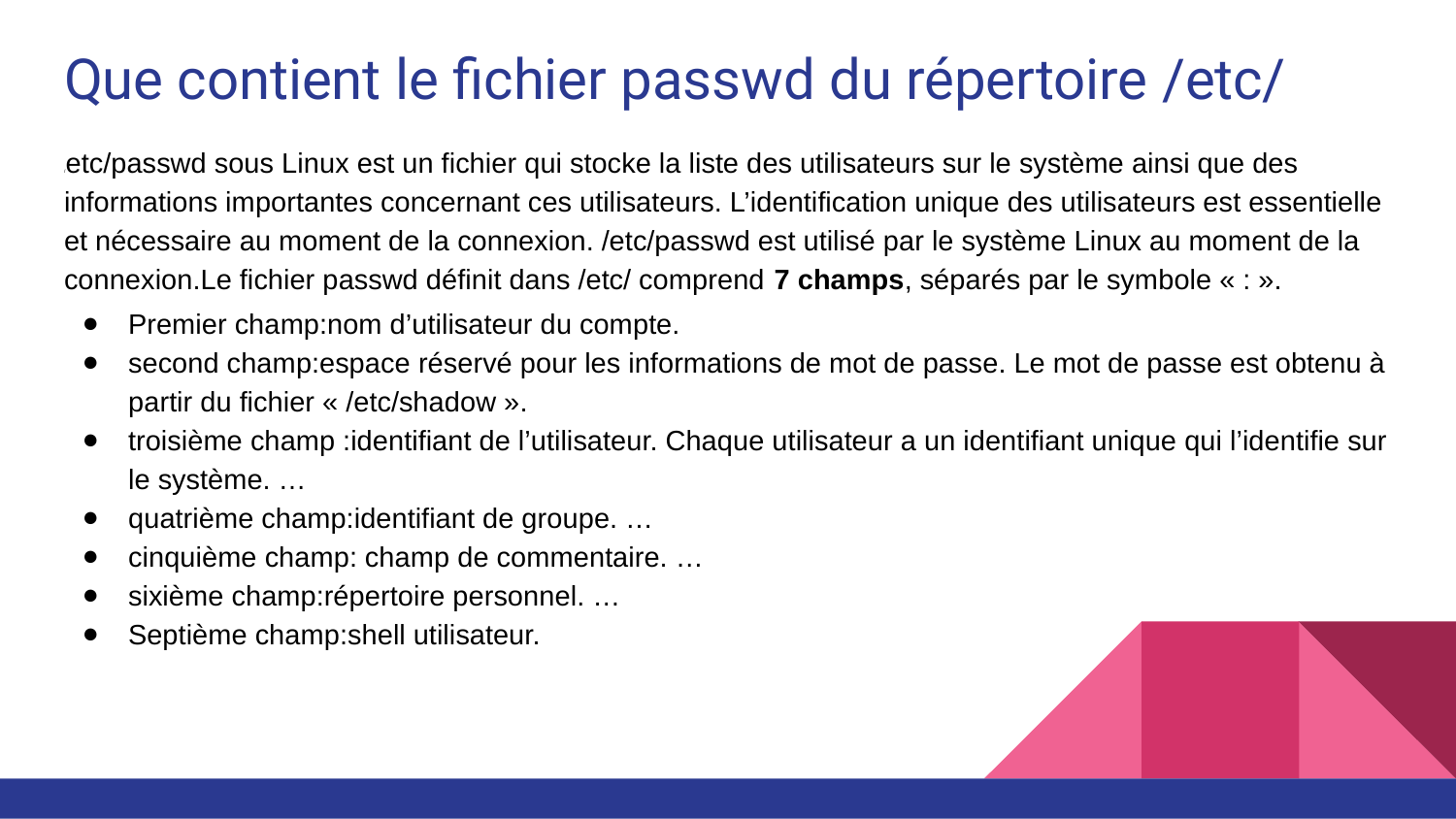

# Que contient le fichier passwd du répertoire /etc/
/etc/passwd sous Linux est un fichier qui stocke la liste des utilisateurs sur le système ainsi que des informations importantes concernant ces utilisateurs. L’identification unique des utilisateurs est essentielle et nécessaire au moment de la connexion. /etc/passwd est utilisé par le système Linux au moment de la connexion.Le fichier passwd définit dans /etc/ comprend 7 champs, séparés par le symbole « : ».
Premier champ:nom d’utilisateur du compte.
second champ:espace réservé pour les informations de mot de passe. Le mot de passe est obtenu à partir du fichier « /etc/shadow ».
troisième champ :identifiant de l’utilisateur. Chaque utilisateur a un identifiant unique qui l’identifie sur le système. …
quatrième champ:identifiant de groupe. …
cinquième champ: champ de commentaire. …
sixième champ:répertoire personnel. …
Septième champ:shell utilisateur.